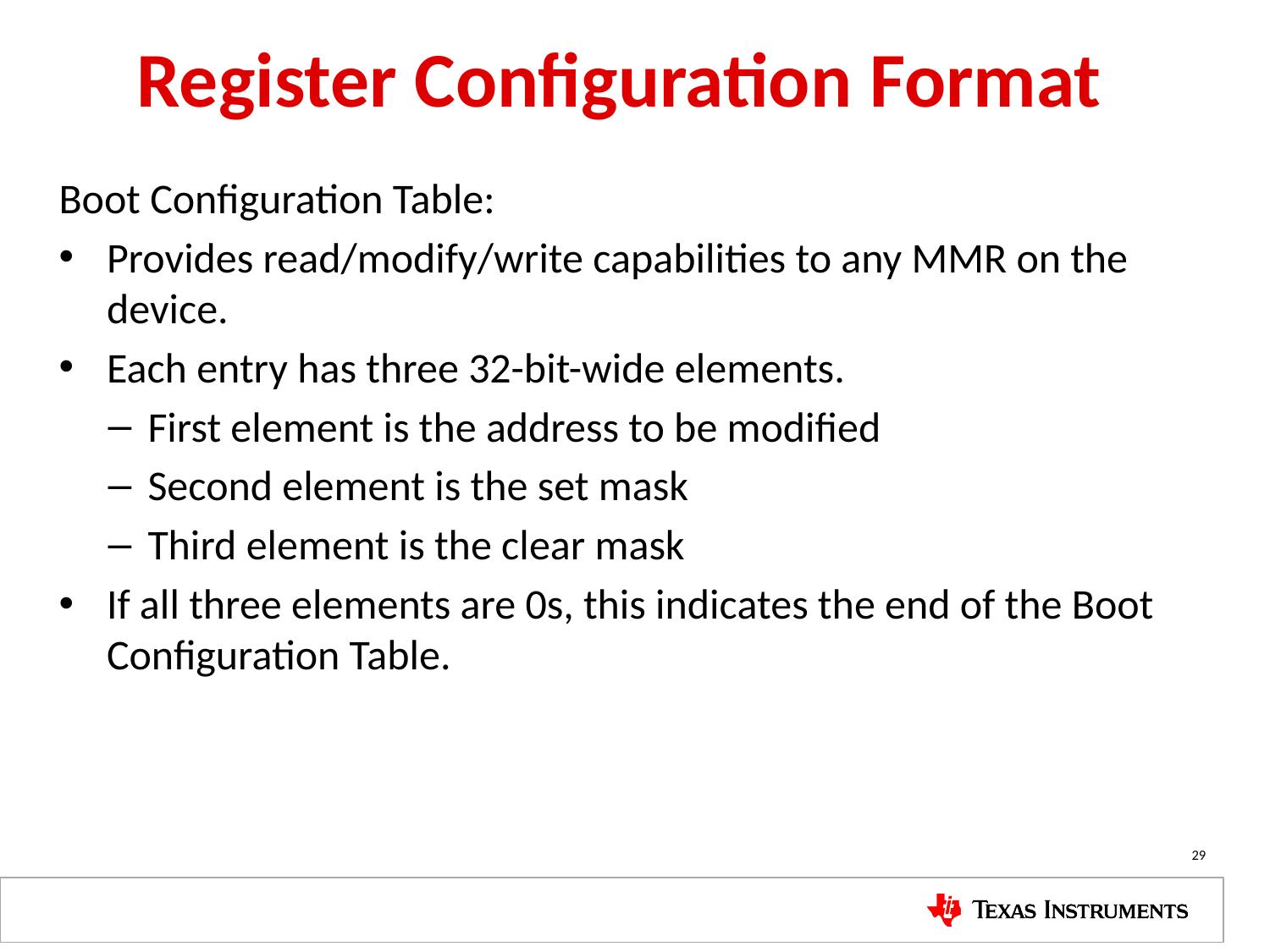

# Register Configuration Format
Boot Configuration Table:
Provides read/modify/write capabilities to any MMR on the device.
Each entry has three 32-bit-wide elements.
First element is the address to be modified
Second element is the set mask
Third element is the clear mask
If all three elements are 0s, this indicates the end of the Boot Configuration Table.
29